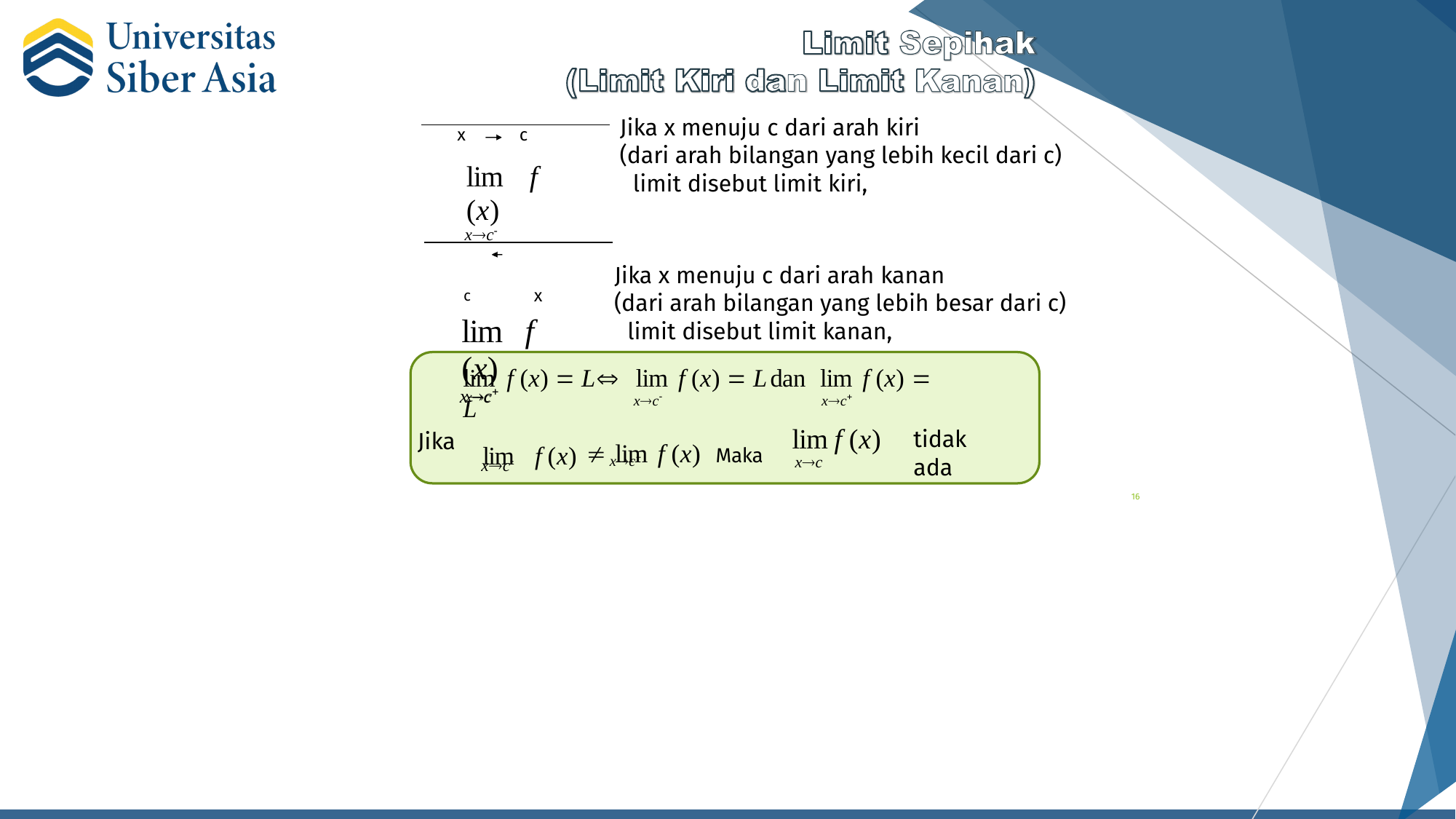

Jika x menuju c dari arah kiri
(dari arah bilangan yang lebih kecil dari c)  limit disebut limit kiri,
x	c
lim	f (x)
x→c−

c	x
lim	f (x)
x→c+

Jika x menuju c dari arah kanan
(dari arah bilangan yang lebih besar dari c)  limit disebut limit kanan,

lim  f (x) = L	⇔	lim	f (x) = L	dan	lim	f (x) = L
x→c
x→c−	x→c+
lim	f (x) ≠ lim	f (x)	Maka
lim f (x)
x→c
tidak ada
Jika
x→c+
x→c−
16